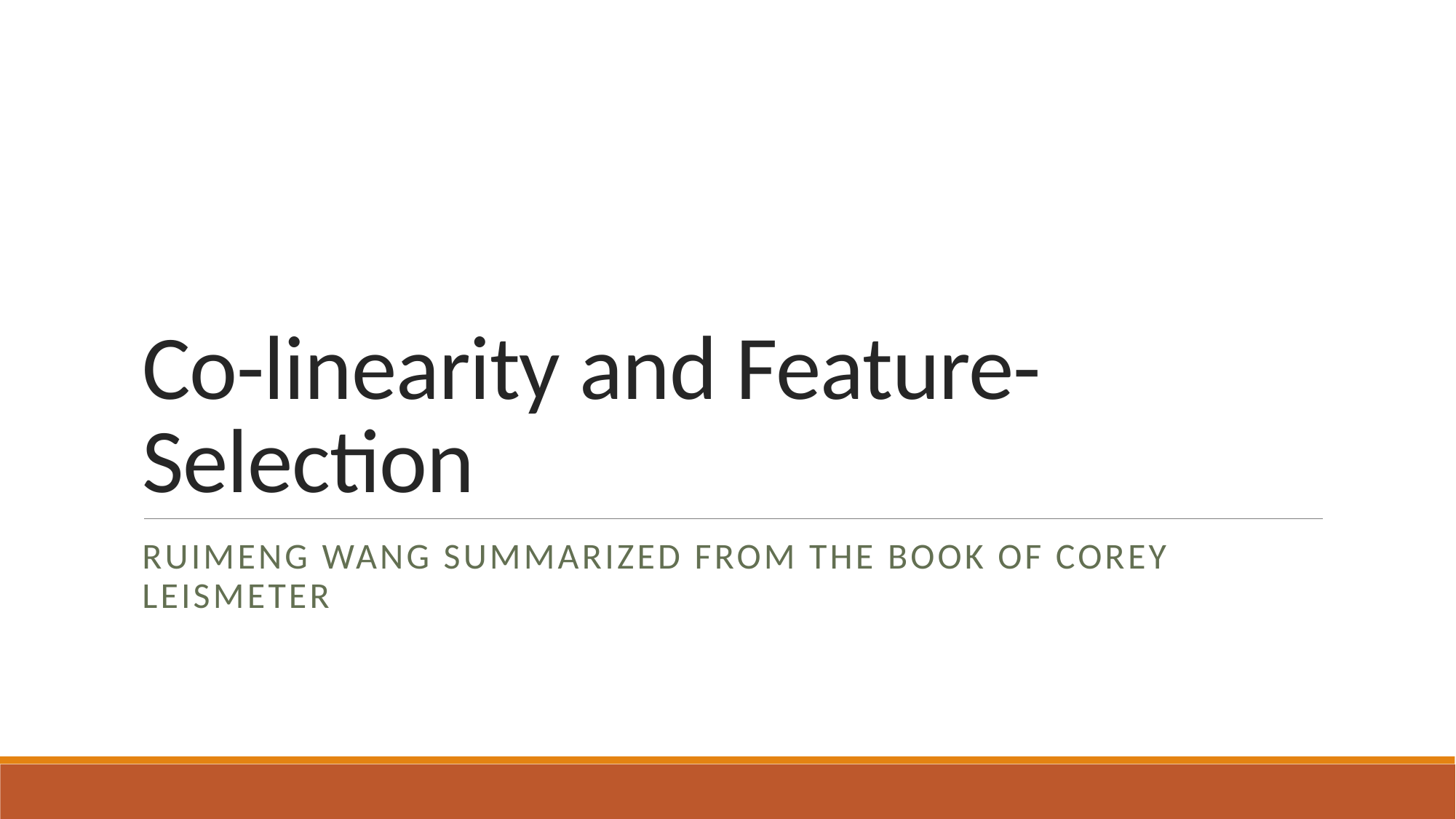

# Co-linearity and Feature-Selection
Ruimeng Wang Summarized from the book of COREY Leismeter